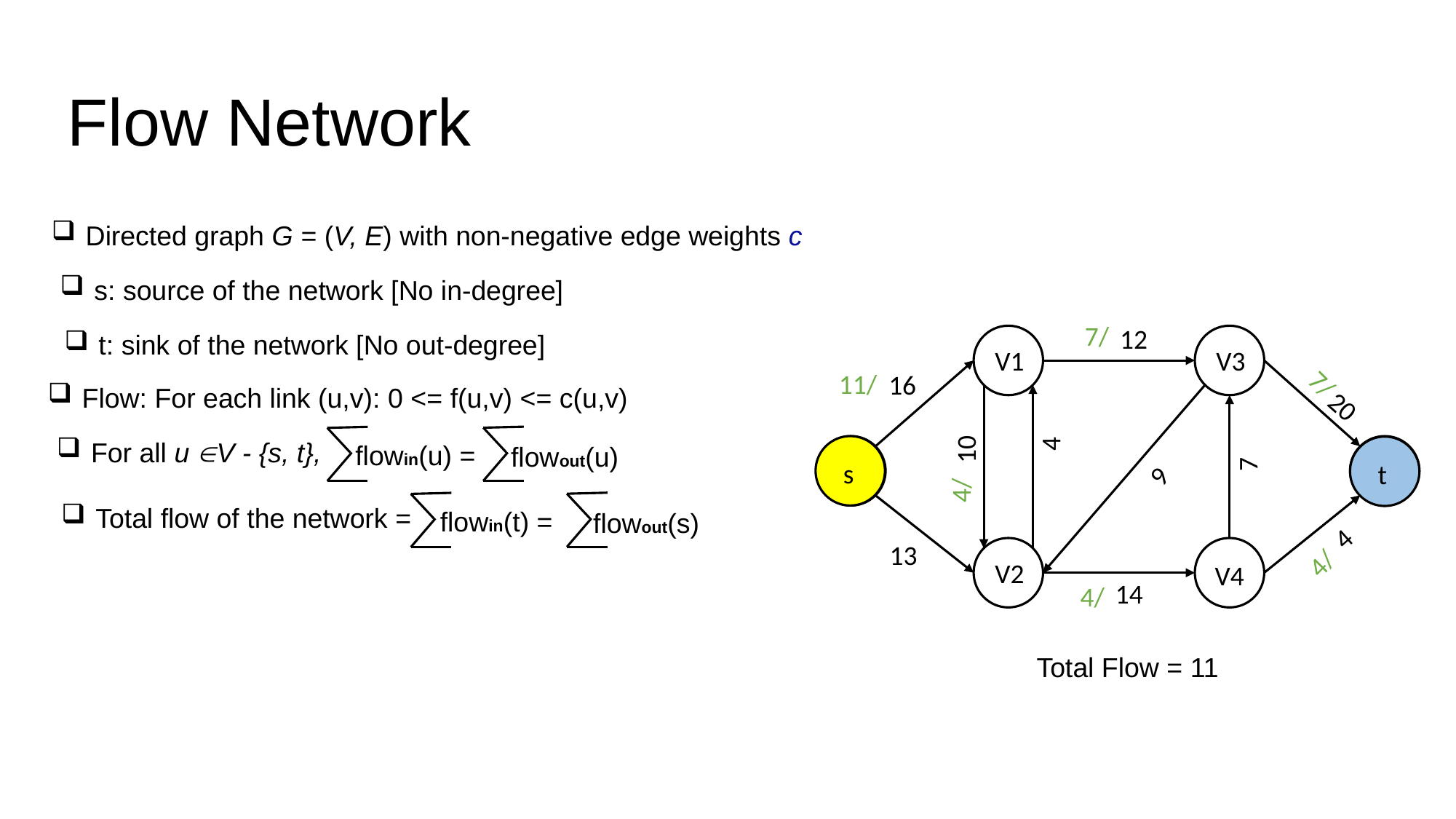

# Flow Network

flowin(V1) = 11
Directed graph G = (V, E) with non-negative edge weights c
So, this network is not consistent
Now Its consistent

flowout(V1) = 15
s: source of the network [No in-degree]
7/
8/
12
t: sink of the network [No out-degree]

V1
V3
11/
11/
7/
16
Flow: For each link (u,v): 0 <= f(u,v) <= c(u,v)
20
4
10
For all u ∈V - {s, t},
flowin(u) =
flowout(u)

7
t
s
s
t
9
7/
4/
Total flow of the network =
flowin(t) =
flowout(s)
4
13
3/

4/
V2
V4
8/
14
4/
Total Flow = 11